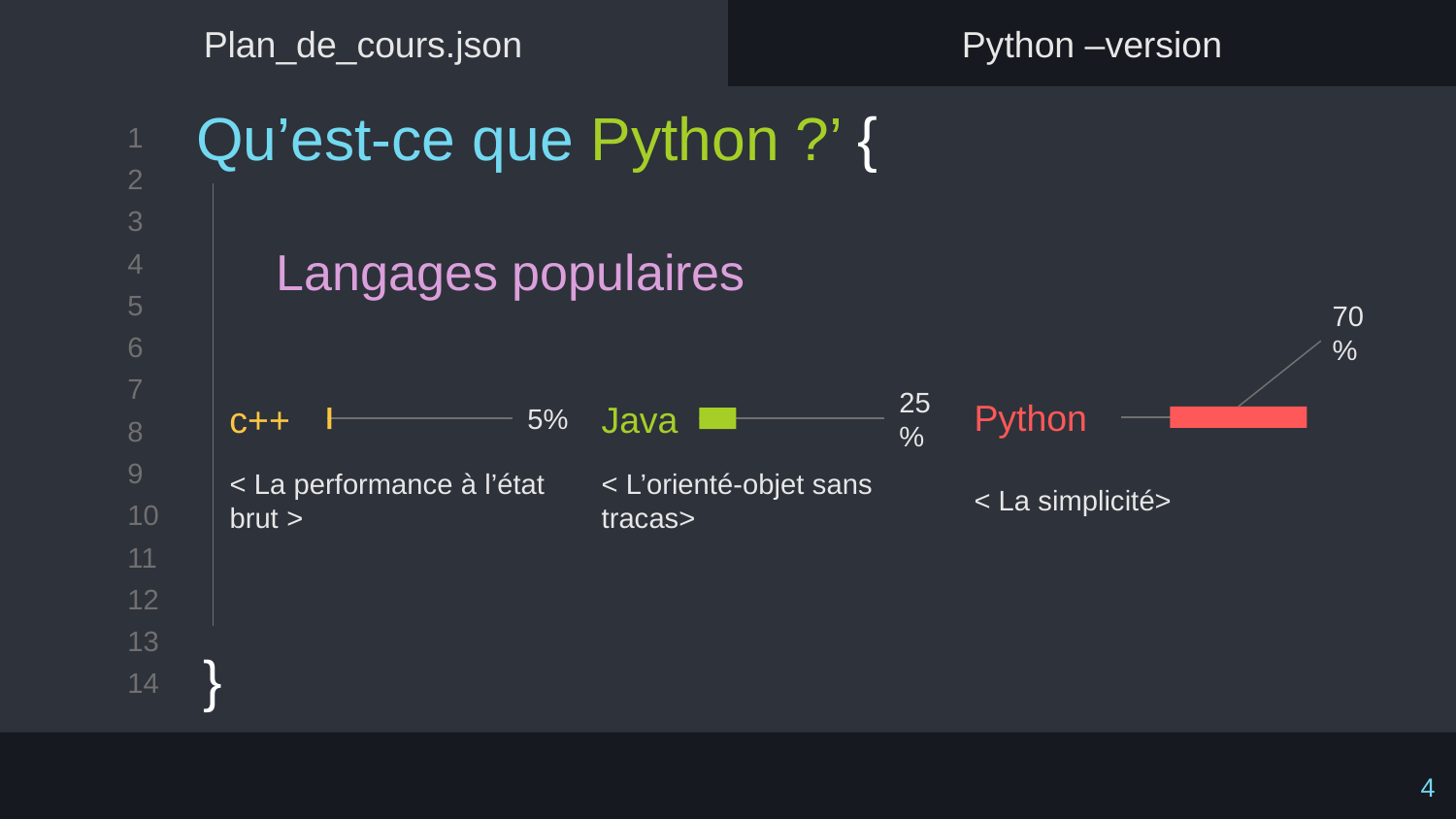

Plan_de_cours.json
Python –version
Qu’est-ce que Python ?’ {
}
Langages populaires
70%
Python
c++
5%
Java
25%

< La simplicité>
< La performance à l’état brut >
< L’orienté-objet sans tracas>
4